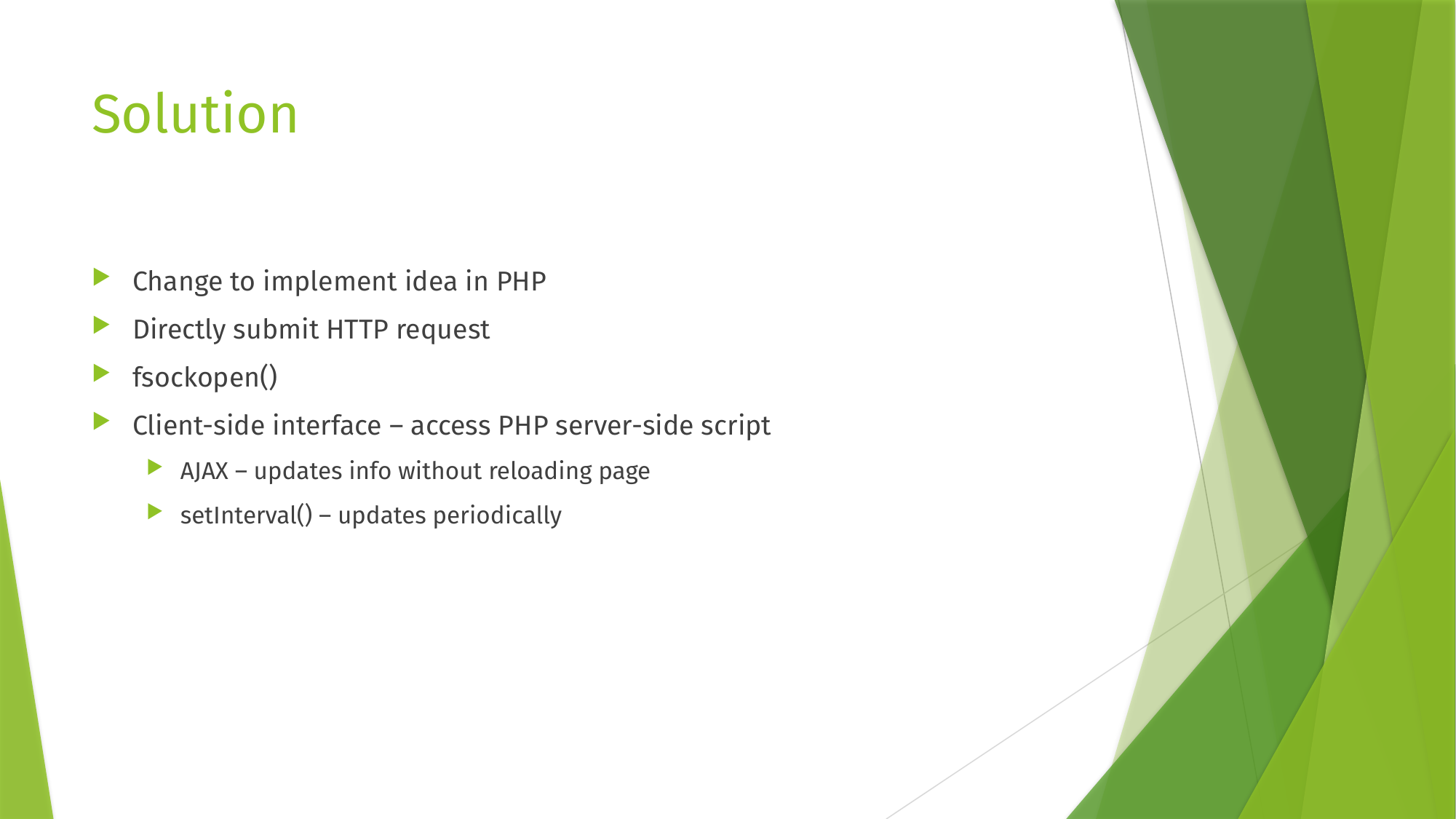

# Solution
Change to implement idea in PHP
Directly submit HTTP request
fsockopen()
Client-side interface – access PHP server-side script
AJAX – updates info without reloading page
setInterval() – updates periodically